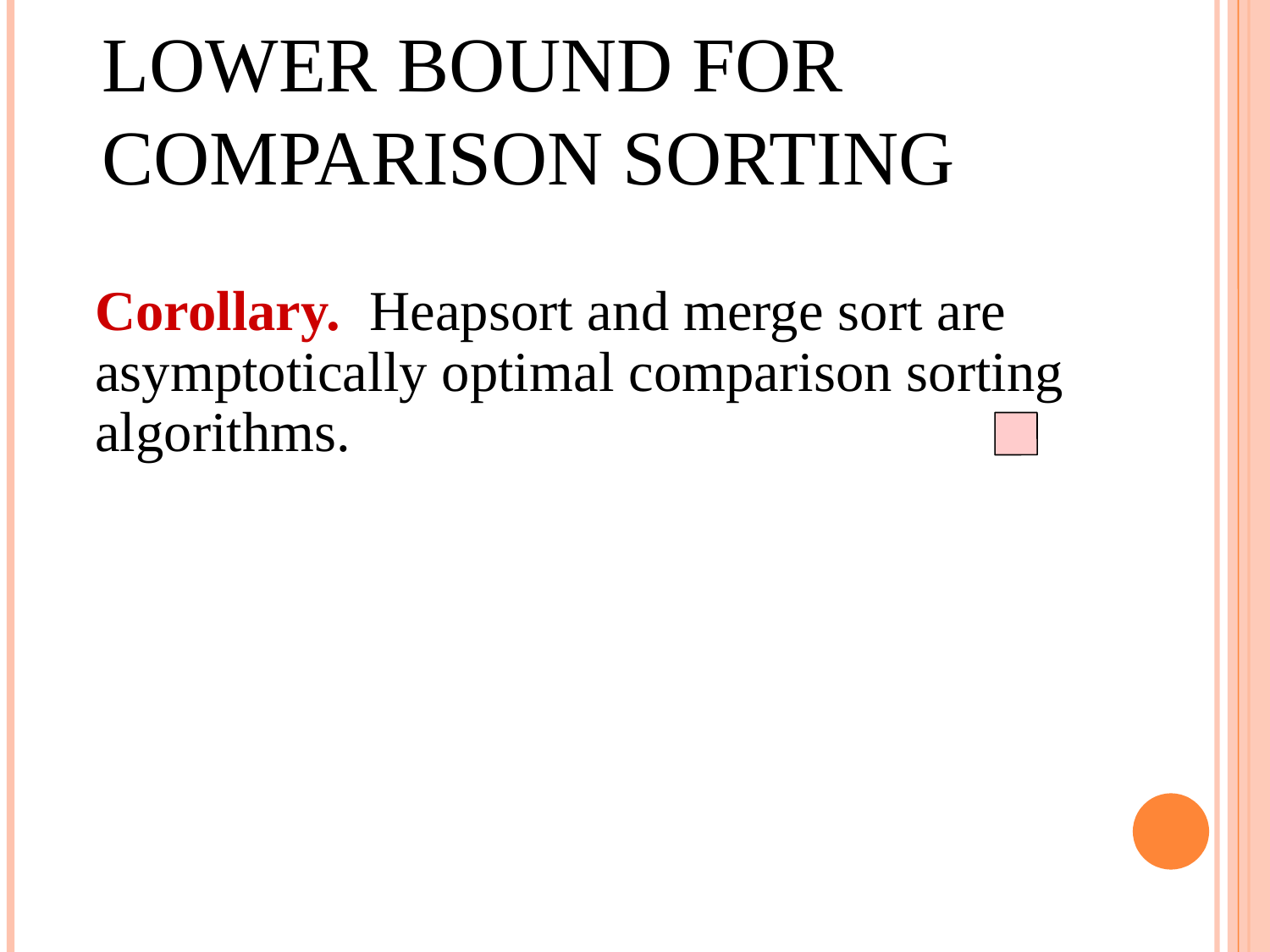

LOWER BOUND FOR COMPARISON SORTING
Corollary.  Heapsort and merge sort are asymptotically optimal comparison sorting algorithms.